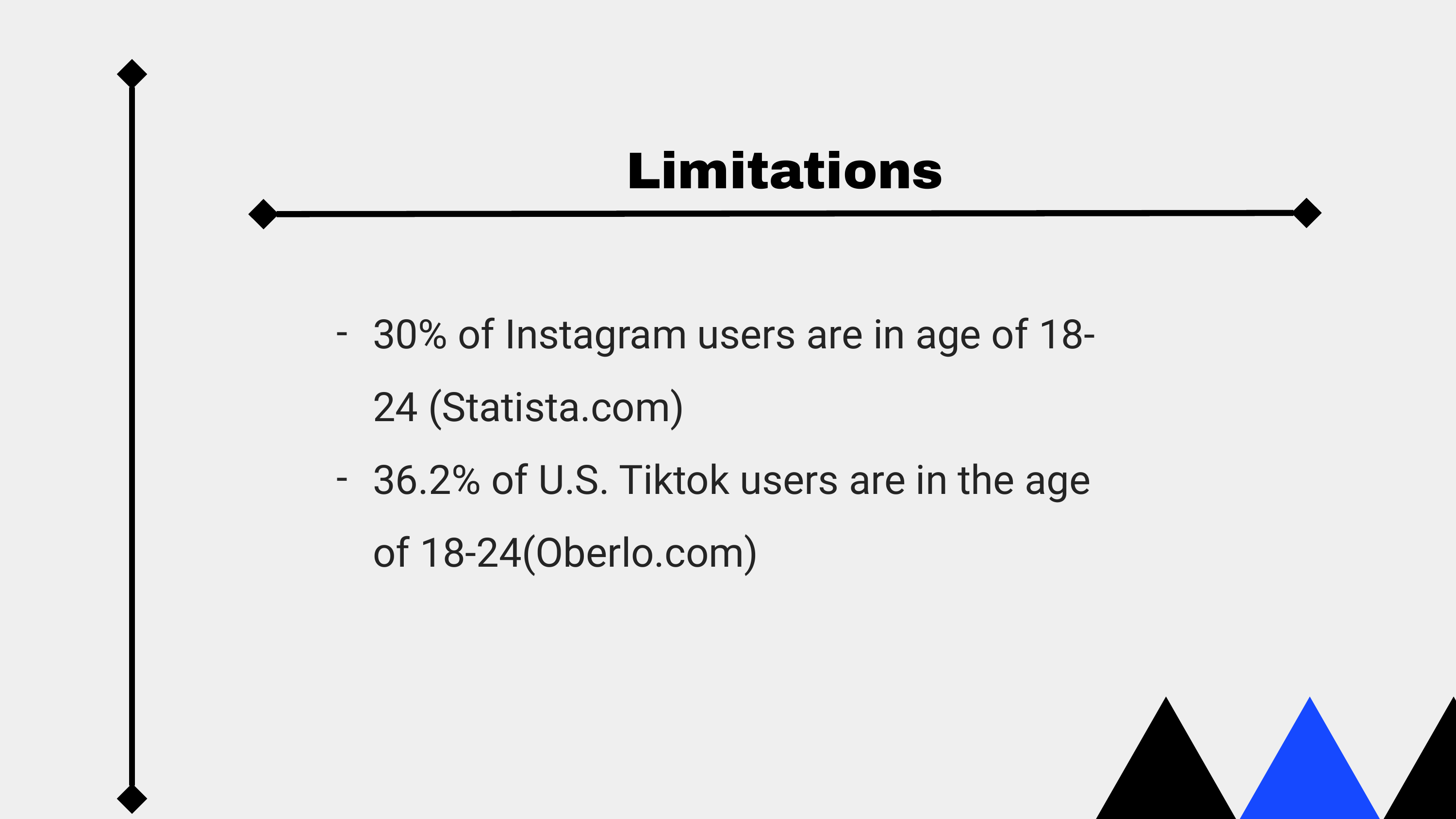

Limitations
30% of Instagram users are in age of 18-24 (Statista.com)
36.2% of U.S. Tiktok users are in the age of 18-24(Oberlo.com)